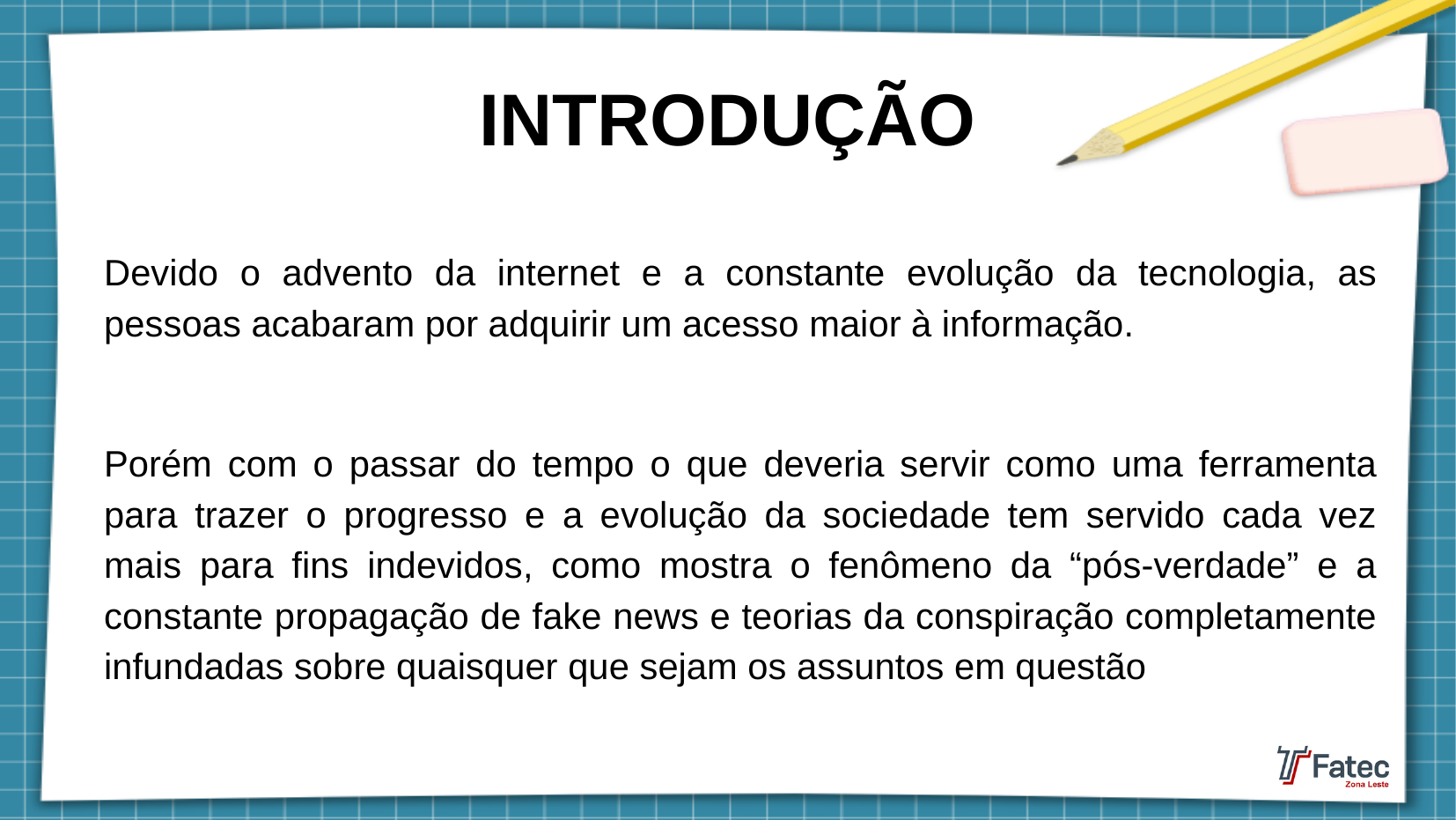

INTRODUÇÃO
Devido o advento da internet e a constante evolução da tecnologia, as pessoas acabaram por adquirir um acesso maior à informação.

Porém com o passar do tempo o que deveria servir como uma ferramenta para trazer o progresso e a evolução da sociedade tem servido cada vez mais para fins indevidos, como mostra o fenômeno da “pós-verdade” e a constante propagação de fake news e teorias da conspiração completamente infundadas sobre quaisquer que sejam os assuntos em questão